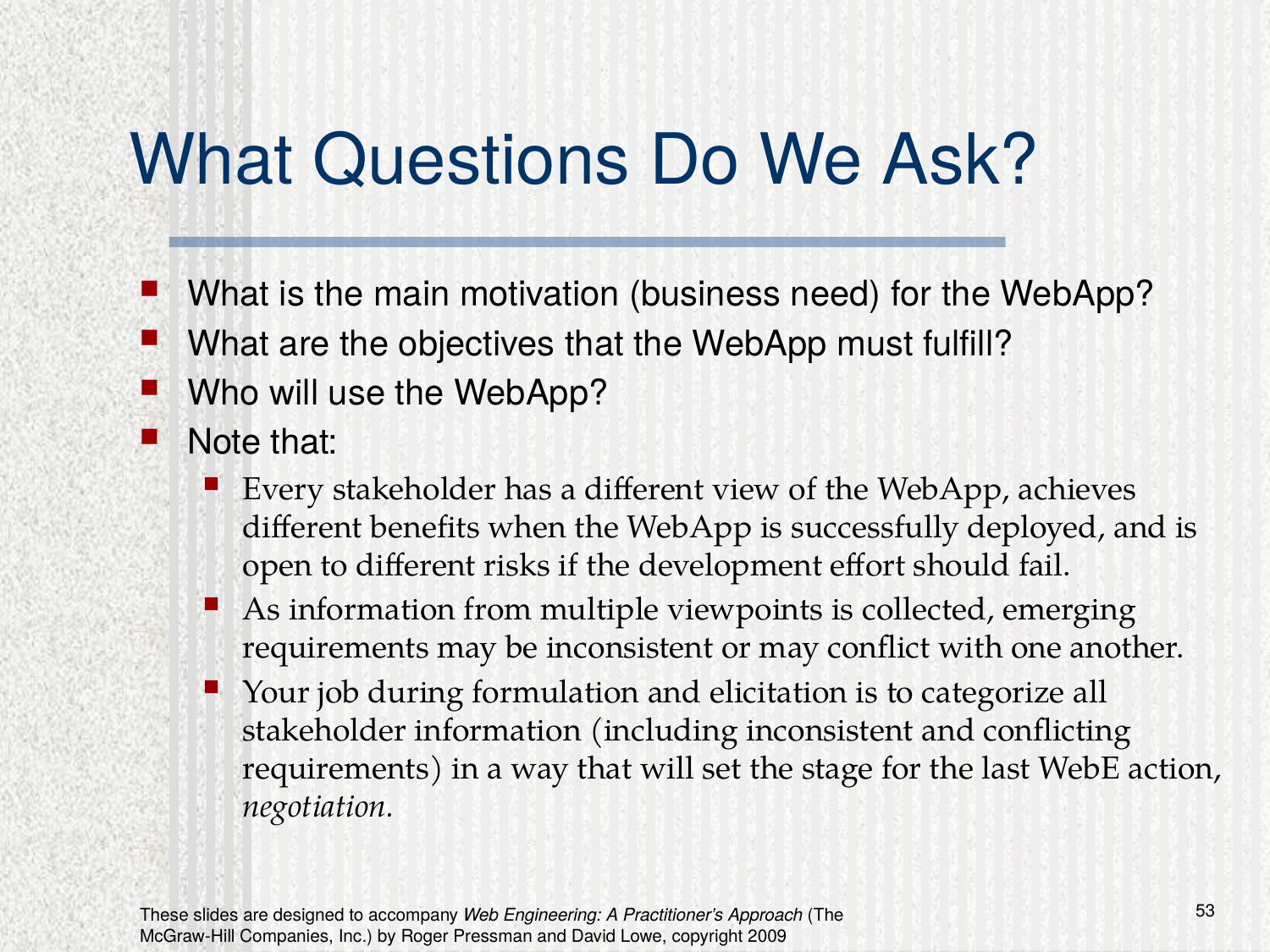

# What Questions Do We Ask?
What is the main motivation (business need) for the WebApp?
What are the objectives that the WebApp must fulfill?
Who will use the WebApp?
Note that:
Every stakeholder has a different view of the WebApp, achieves different benefits when the WebApp is successfully deployed, and is open to different risks if the development effort should fail.
As information from multiple viewpoints is collected, emerging requirements may be inconsistent or may conflict with one another.
Your job during formulation and elicitation is to categorize all stakeholder information (including inconsistent and conflicting requirements) in a way that will set the stage for the last WebE action, negotiation.
53
These slides are designed to accompany Web Engineering: A Practitioner’s Approach (The McGraw-Hill Companies, Inc.) by Roger Pressman and David Lowe, copyright 2009